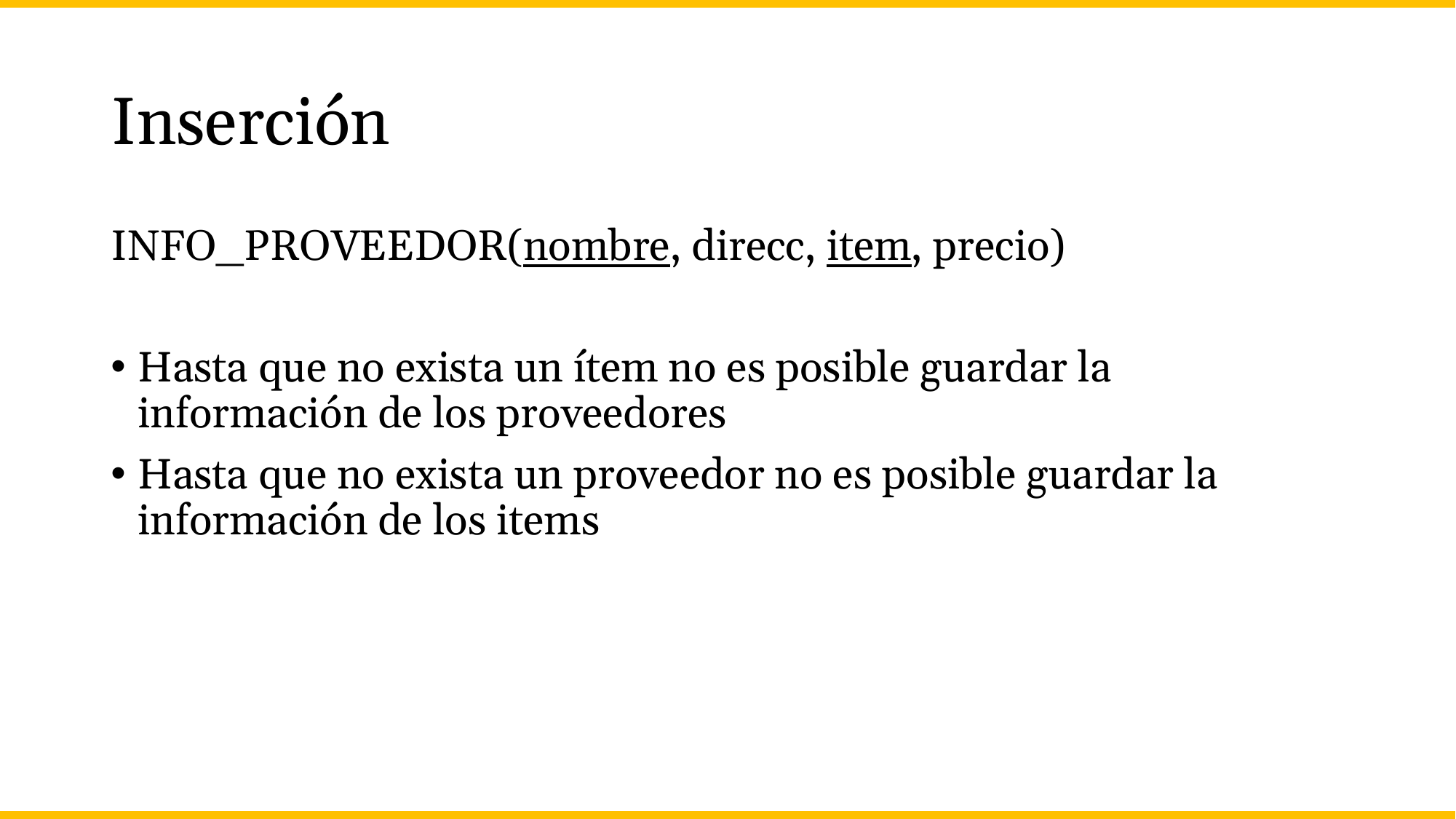

# Inserción
INFO_PROVEEDOR(nombre, direcc, item, precio)

Hasta que no exista un ítem no es posible guardar la información de los proveedores
Hasta que no exista un proveedor no es posible guardar la información de los items